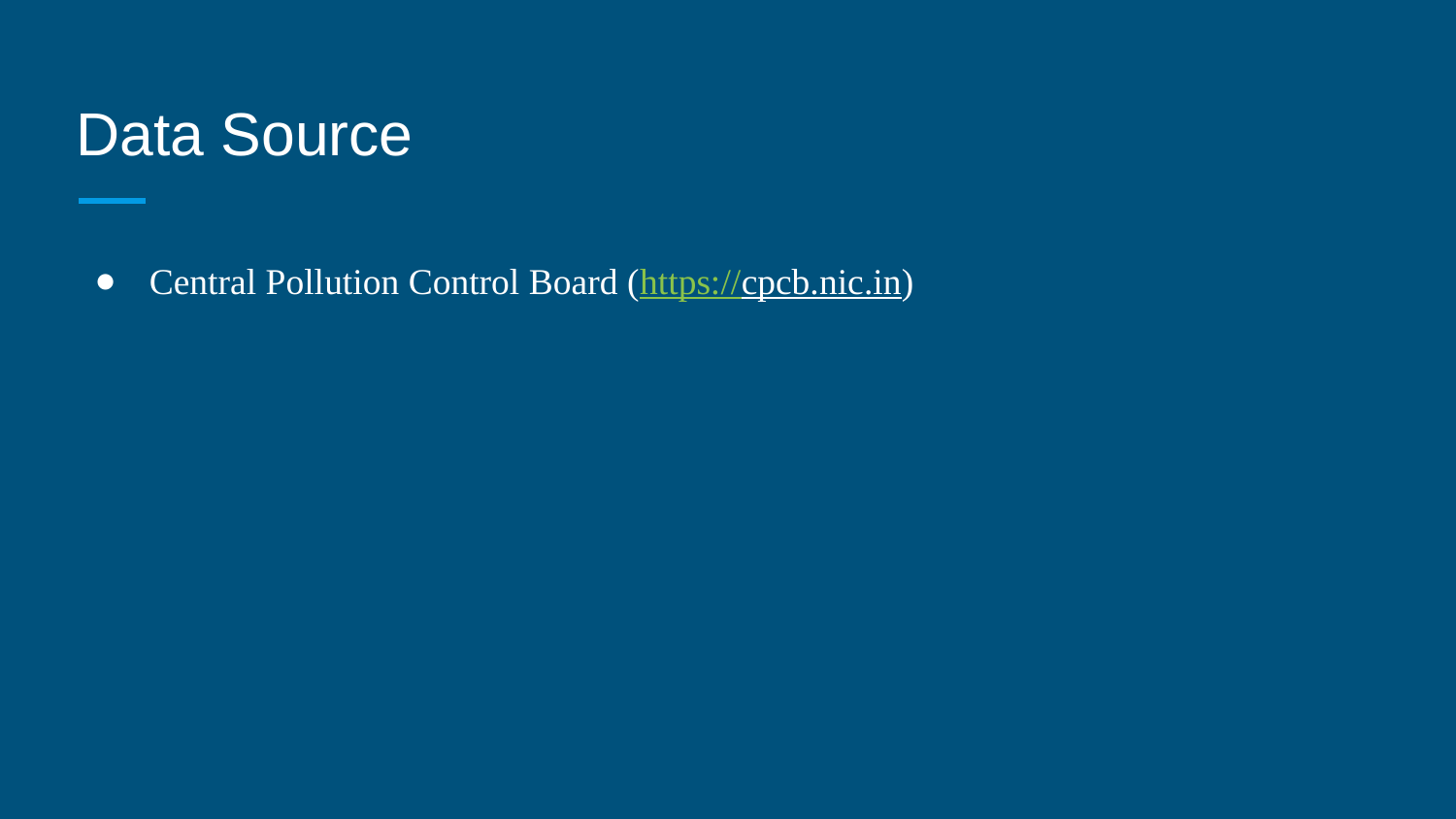

# Data Source
Central Pollution Control Board (https://cpcb.nic.in)